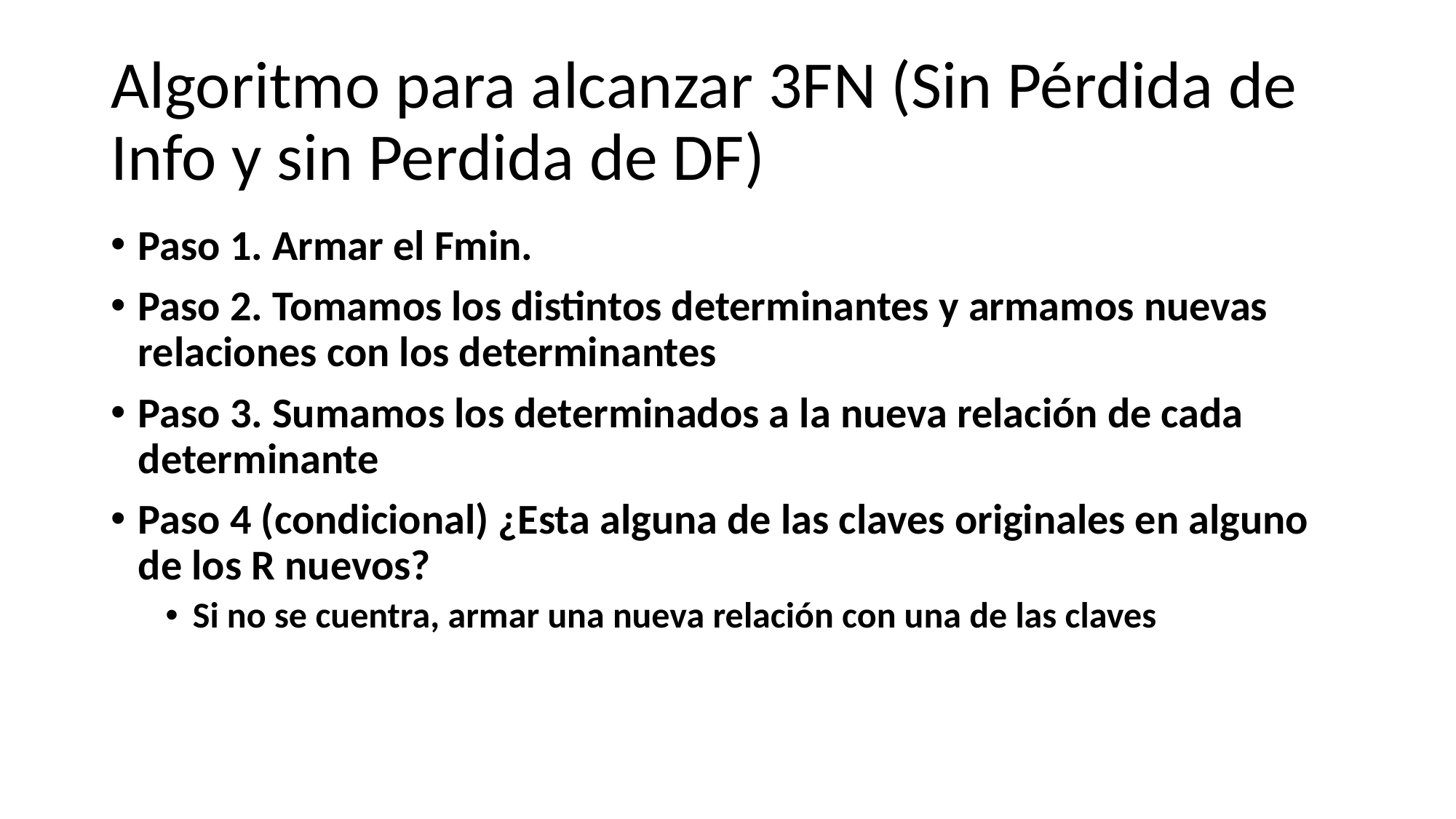

# Algoritmo para alcanzar 3FN (Sin Pérdida de Info y sin Perdida de DF)
Paso 1. Armar el Fmin.
Paso 2. Tomamos los distintos determinantes y armamos nuevas relaciones con los determinantes
Paso 3. Sumamos los determinados a la nueva relación de cada determinante
Paso 4 (condicional) ¿Esta alguna de las claves originales en alguno de los R nuevos?
Si no se cuentra, armar una nueva relación con una de las claves